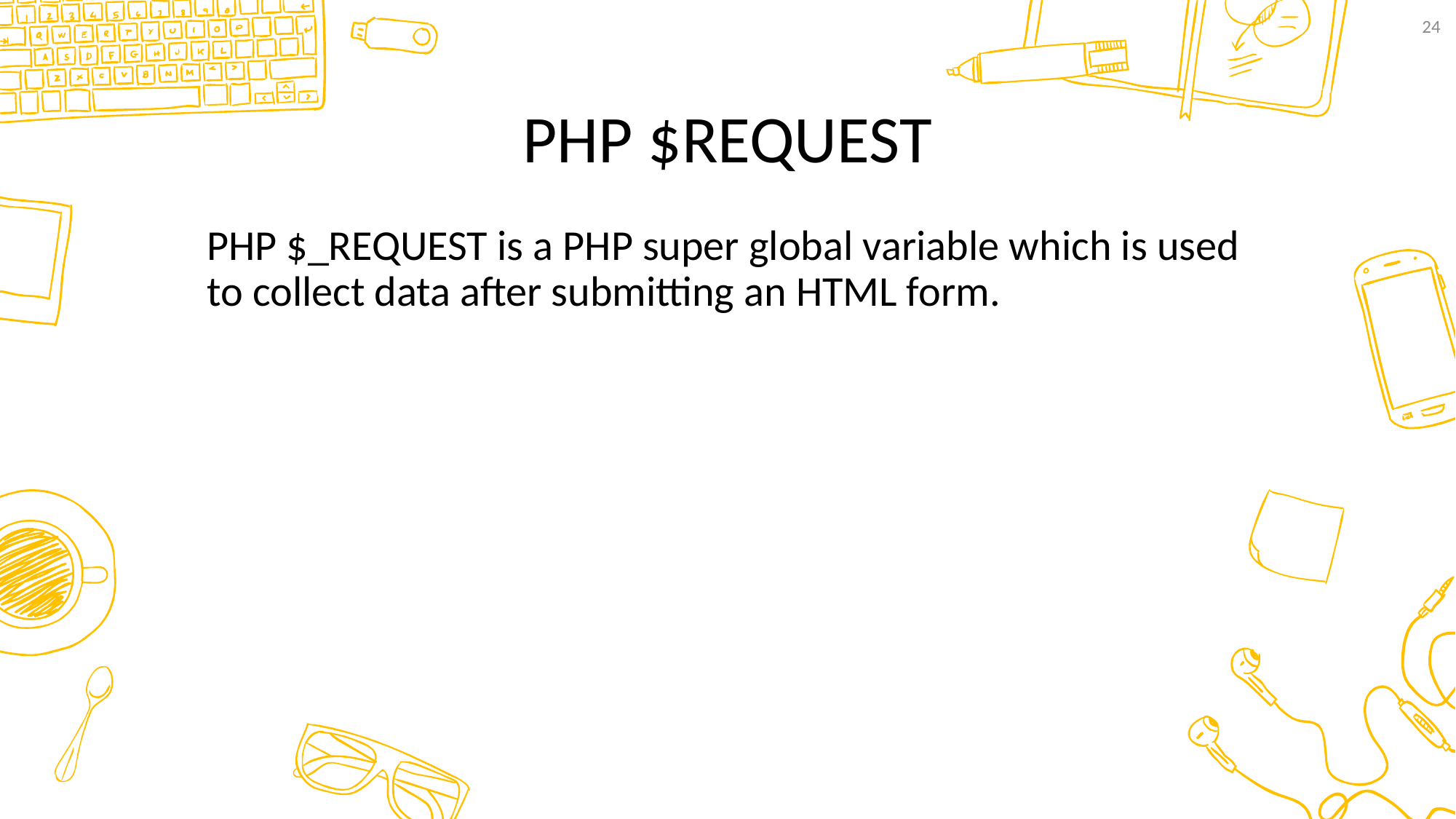

24
# PHP $REQUEST
PHP $_REQUEST is a PHP super global variable which is used to collect data after submitting an HTML form.